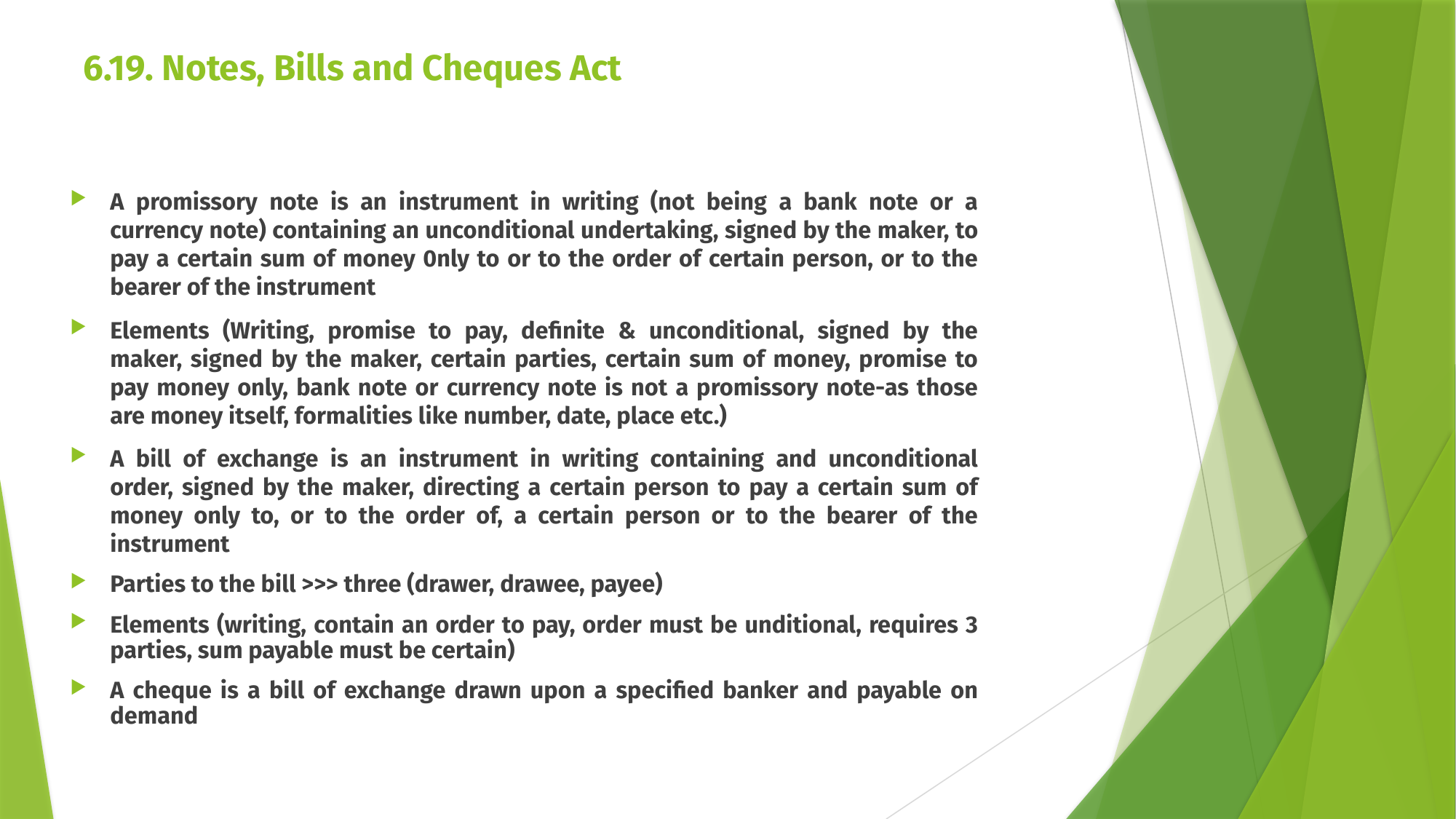

# 6.19. Notes, Bills and Cheques Act
A promissory note is an instrument in writing (not being a bank note or a currency note) containing an unconditional undertaking, signed by the maker, to pay a certain sum of money 0nly to or to the order of certain person, or to the bearer of the instrument
Elements (Writing, promise to pay, definite & unconditional, signed by the maker, signed by the maker, certain parties, certain sum of money, promise to pay money only, bank note or currency note is not a promissory note-as those are money itself, formalities like number, date, place etc.)
A bill of exchange is an instrument in writing containing and unconditional order, signed by the maker, directing a certain person to pay a certain sum of money only to, or to the order of, a certain person or to the bearer of the instrument
Parties to the bill >>> three (drawer, drawee, payee)
Elements (writing, contain an order to pay, order must be unditional, requires 3 parties, sum payable must be certain)
A cheque is a bill of exchange drawn upon a specified banker and payable on demand